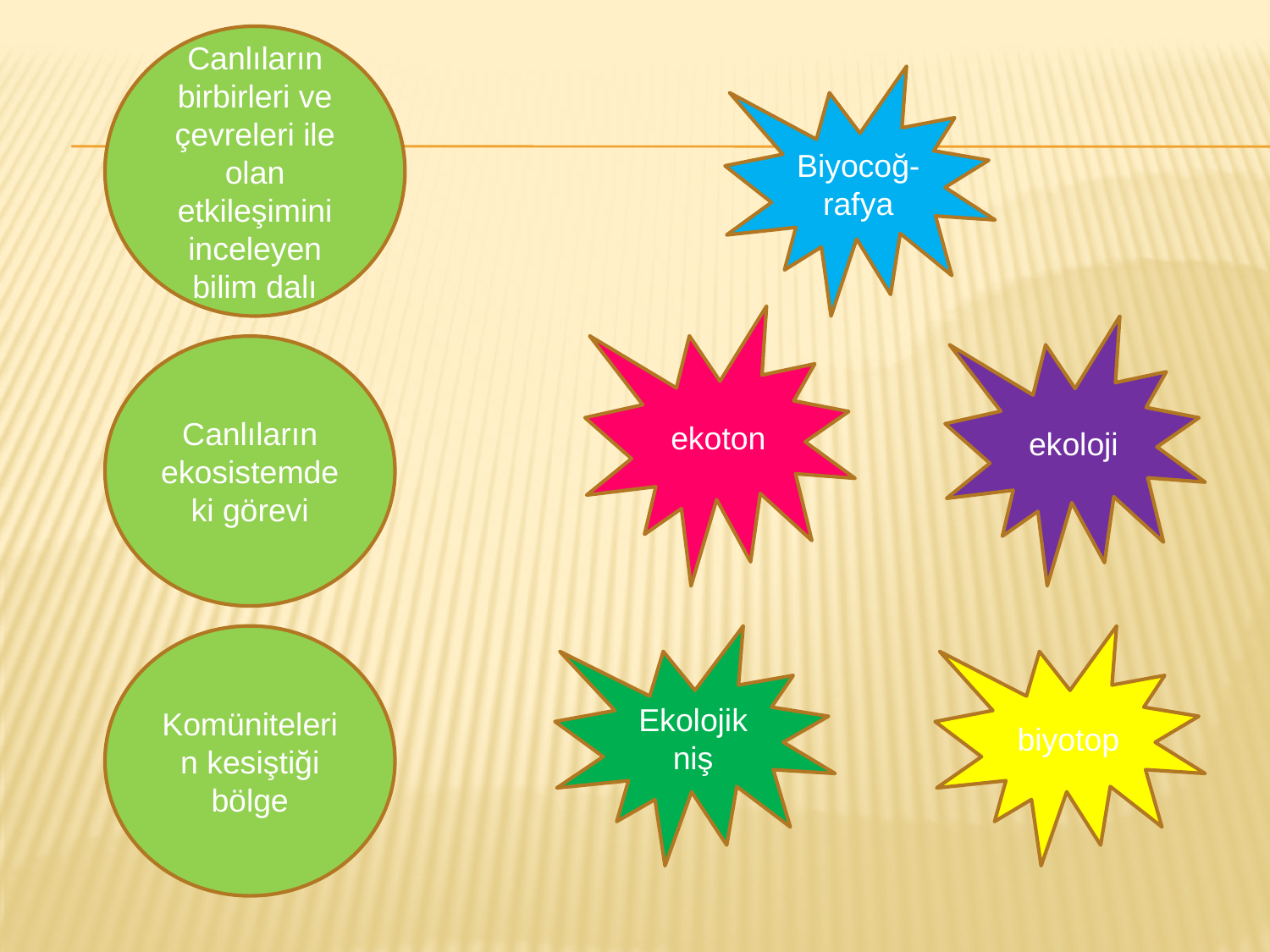

Canlıların birbirleri ve çevreleri ile olan etkileşimini inceleyen bilim dalı
Biyocoğ-rafya
ekoton
ekoloji
Canlıların ekosistemdeki görevi
Komünitelerin kesiştiği bölge
Ekolojik niş
biyotop